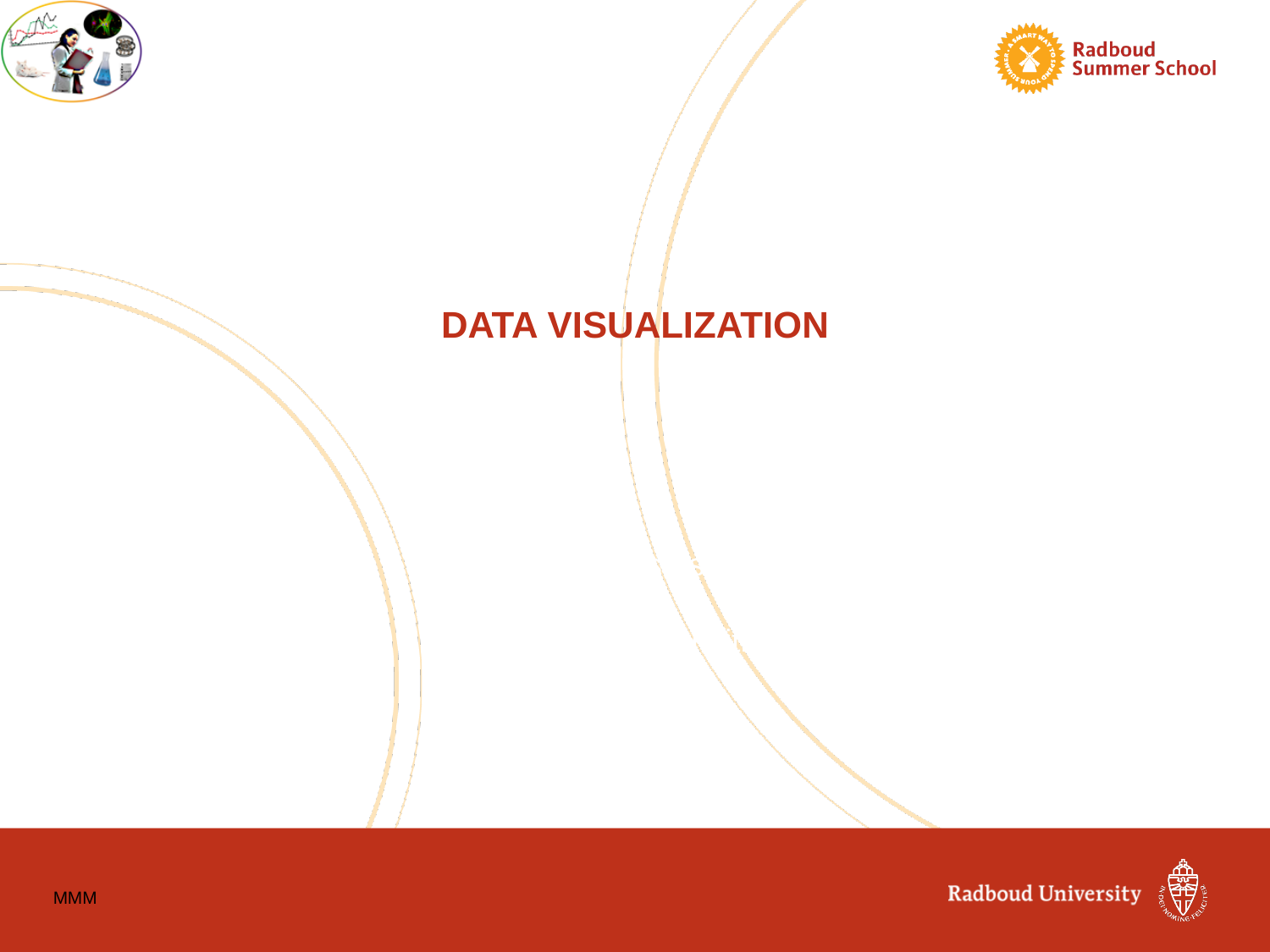

# DATA VISUALIZATION
Applications using R

Jordache Ramjith